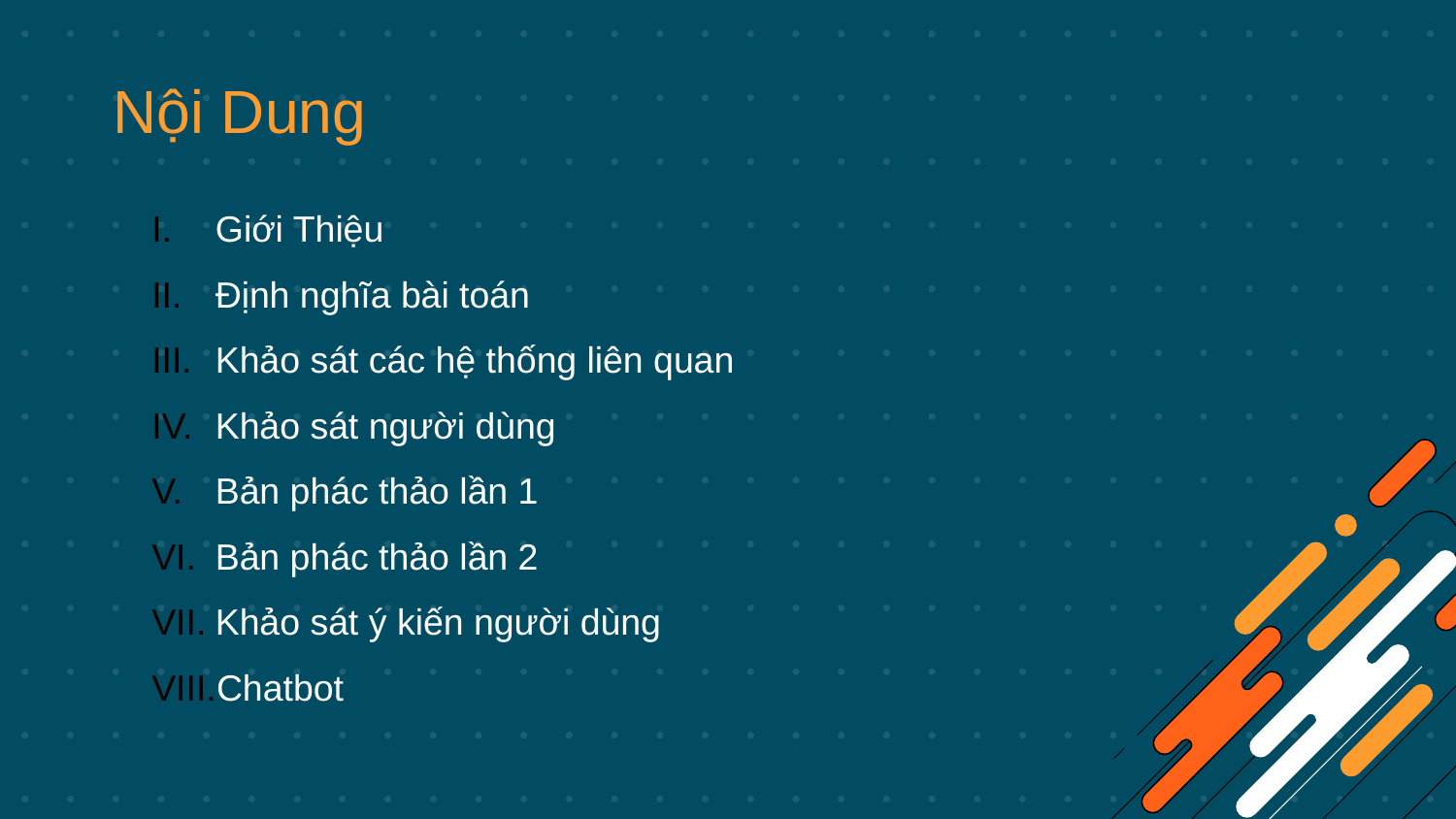

# Nội Dung
Giới Thiệu
Định nghĩa bài toán
Khảo sát các hệ thống liên quan
Khảo sát người dùng
Bản phác thảo lần 1
Bản phác thảo lần 2
Khảo sát ý kiến người dùng
Chatbot